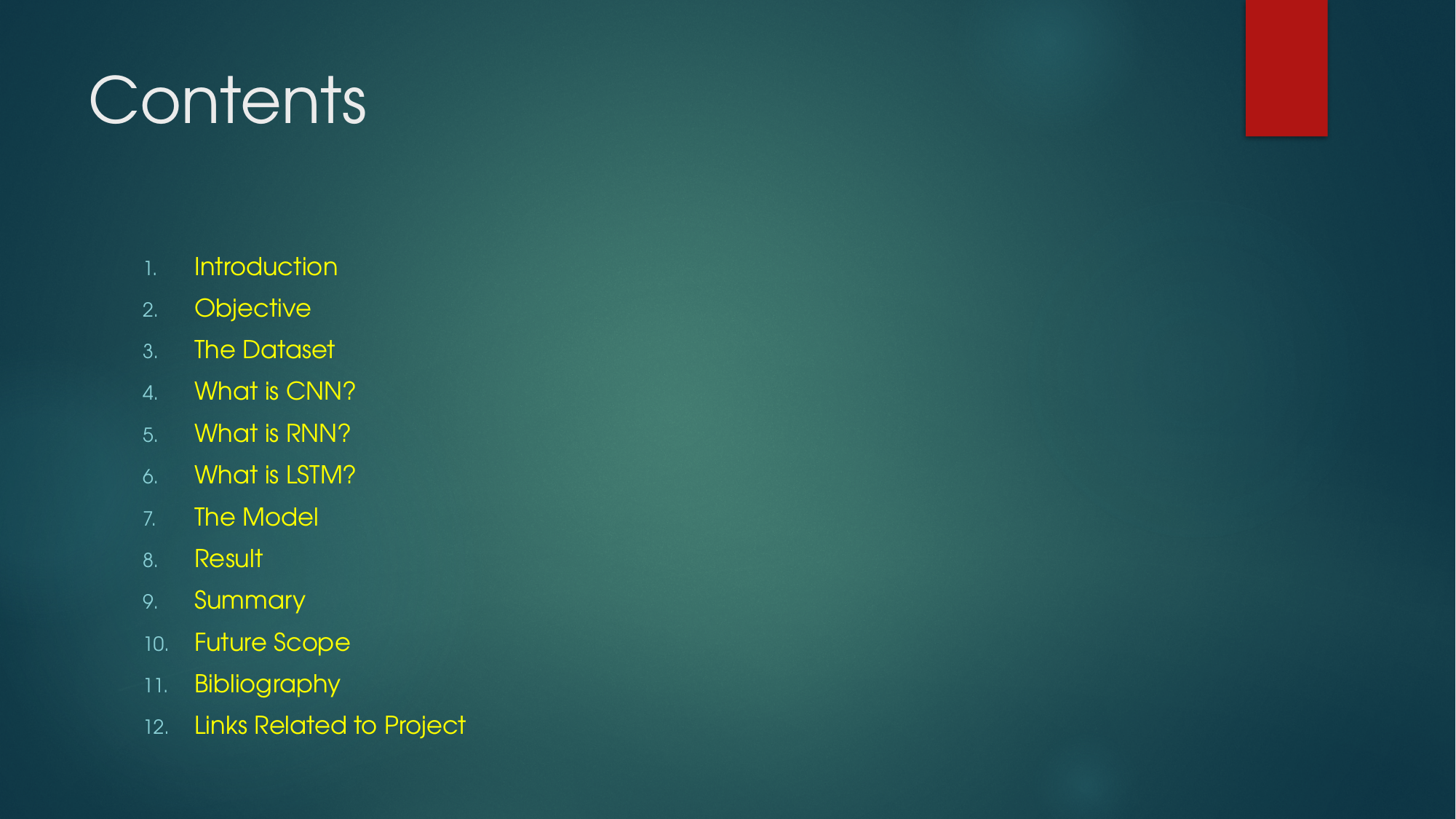

# Contents
Introduction
Objective
The Dataset
What is CNN?
What is RNN?
What is LSTM?
The Model
Result
Summary
Future Scope
Bibliography
Links Related to Project